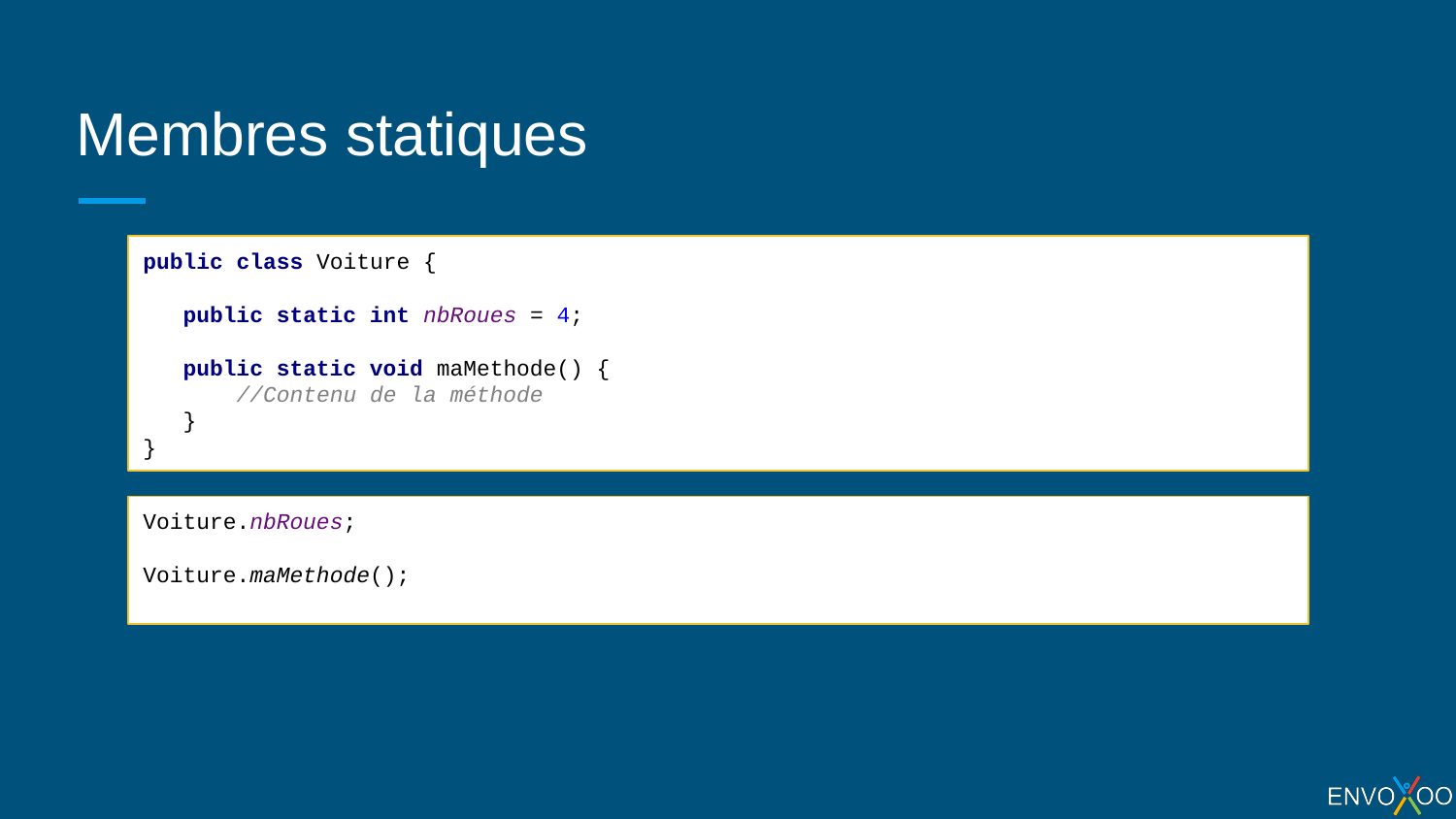

# Membres statiques

public class Voiture {

   public static int nbRoues = 4;

   public static void maMethode() {
       //Contenu de la méthode
   }
}

Voiture.nbRoues;

Voiture.maMethode();